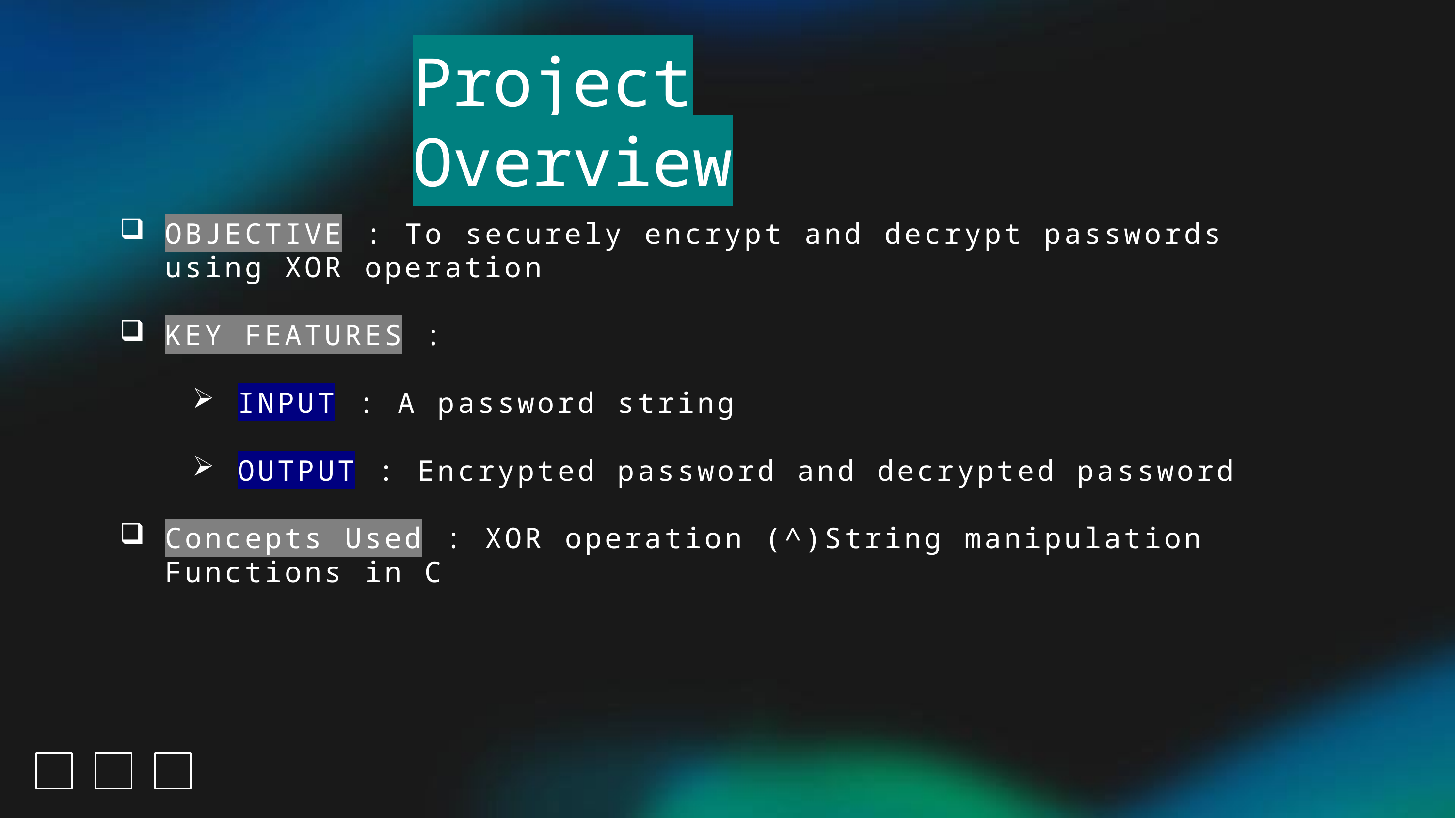

# Project Overview
OBJECTIVE : To securely encrypt and decrypt passwords using XOR operation

KEY FEATURES :

INPUT : A password string

OUTPUT : Encrypted password and decrypted password

Concepts Used : XOR operation (^)String manipulation Functions in C